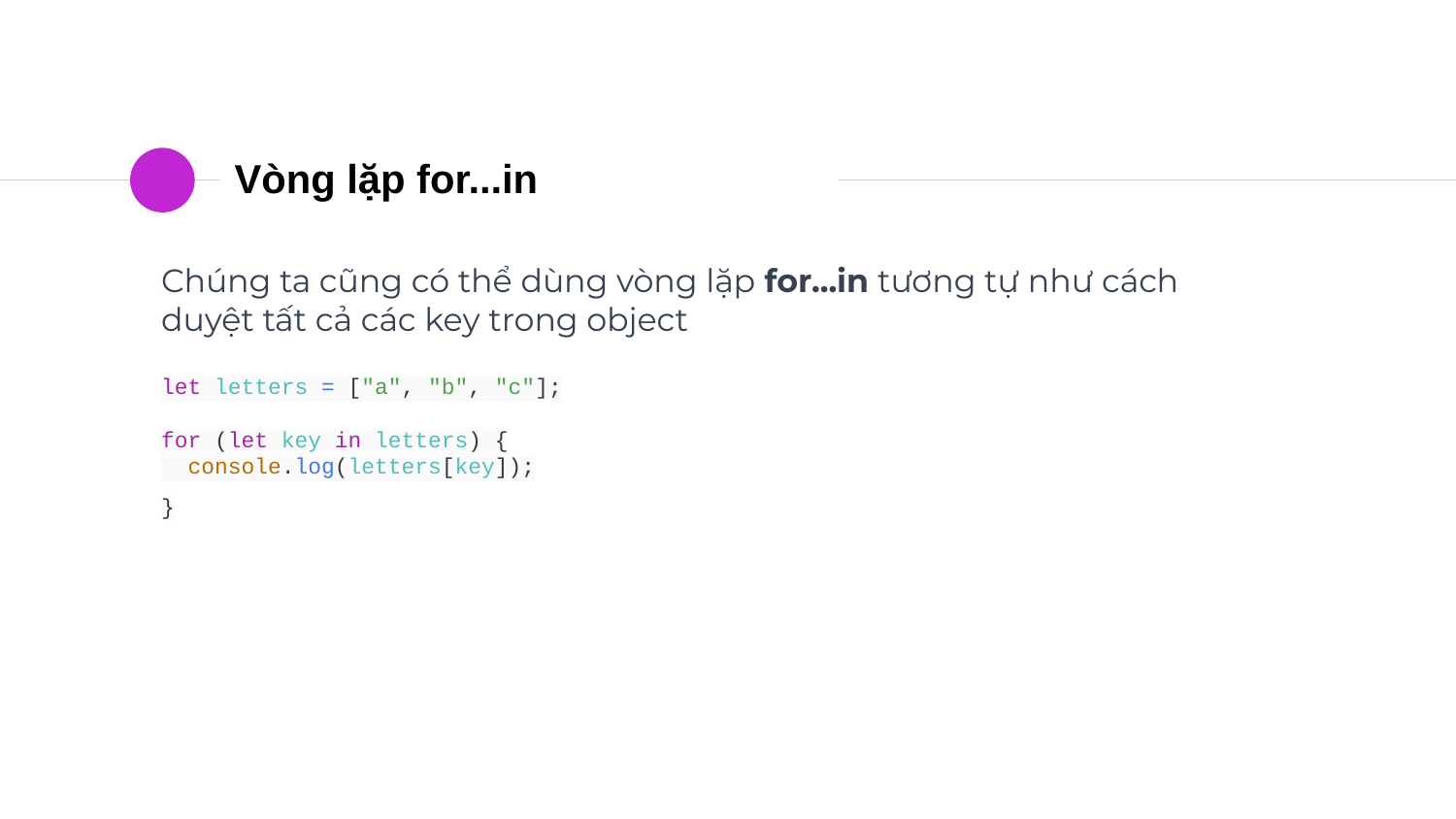

# Vòng lặp for...in
Chúng ta cũng có thể dùng vòng lặp for...in tương tự như cách duyệt tất cả các key trong object

let letters = ["a", "b", "c"];

for (let key in letters) {
  console.log(letters[key]);
}